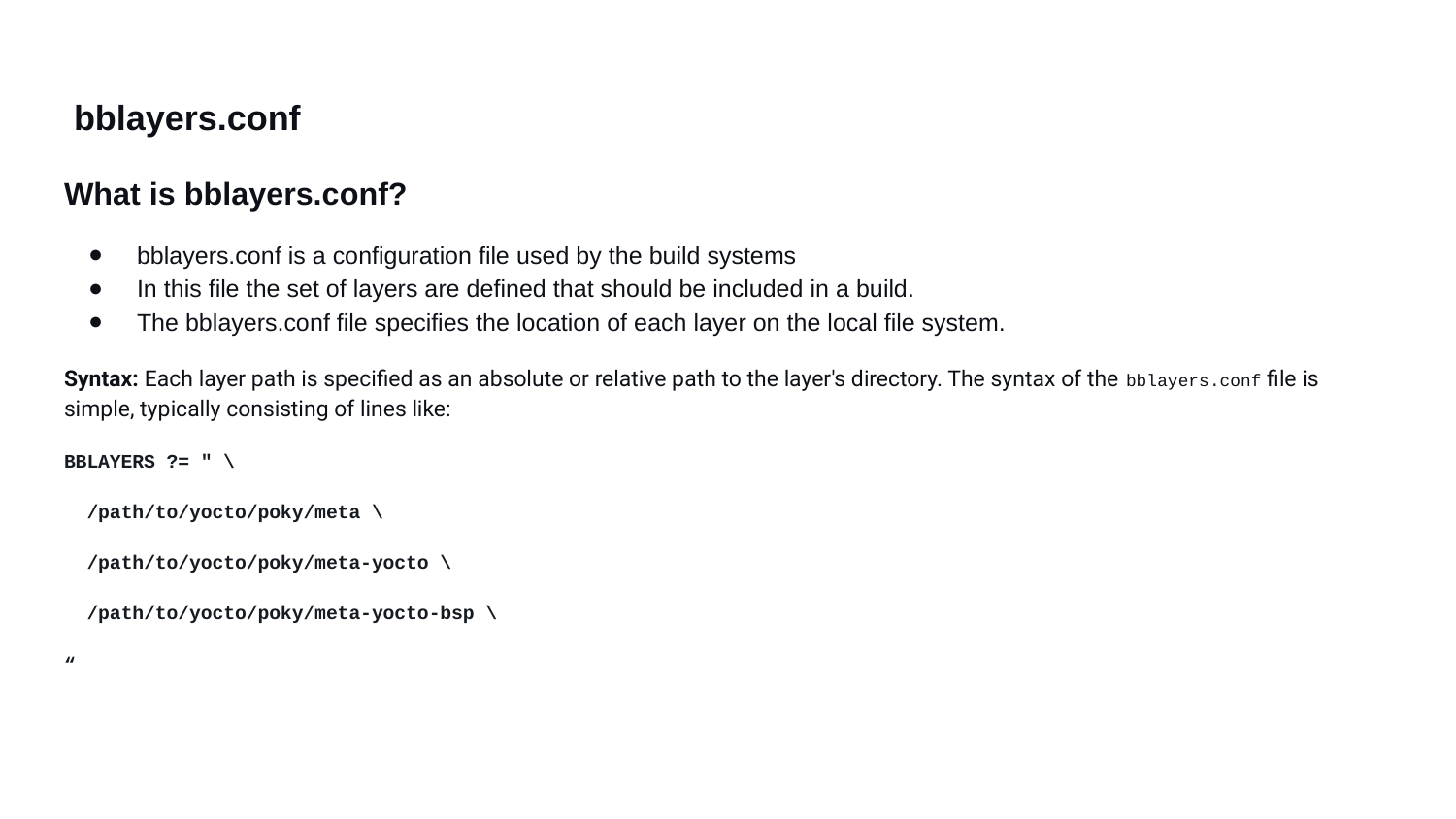

# bblayers.conf

What is bblayers.conf?
bblayers.conf is a configuration file used by the build systems
In this file the set of layers are defined that should be included in a build.
The bblayers.conf file specifies the location of each layer on the local file system.
Syntax: Each layer path is specified as an absolute or relative path to the layer's directory. The syntax of the bblayers.conf file is simple, typically consisting of lines like:
BBLAYERS ?= " \
  /path/to/yocto/poky/meta \
  /path/to/yocto/poky/meta-yocto \
  /path/to/yocto/poky/meta-yocto-bsp \
“